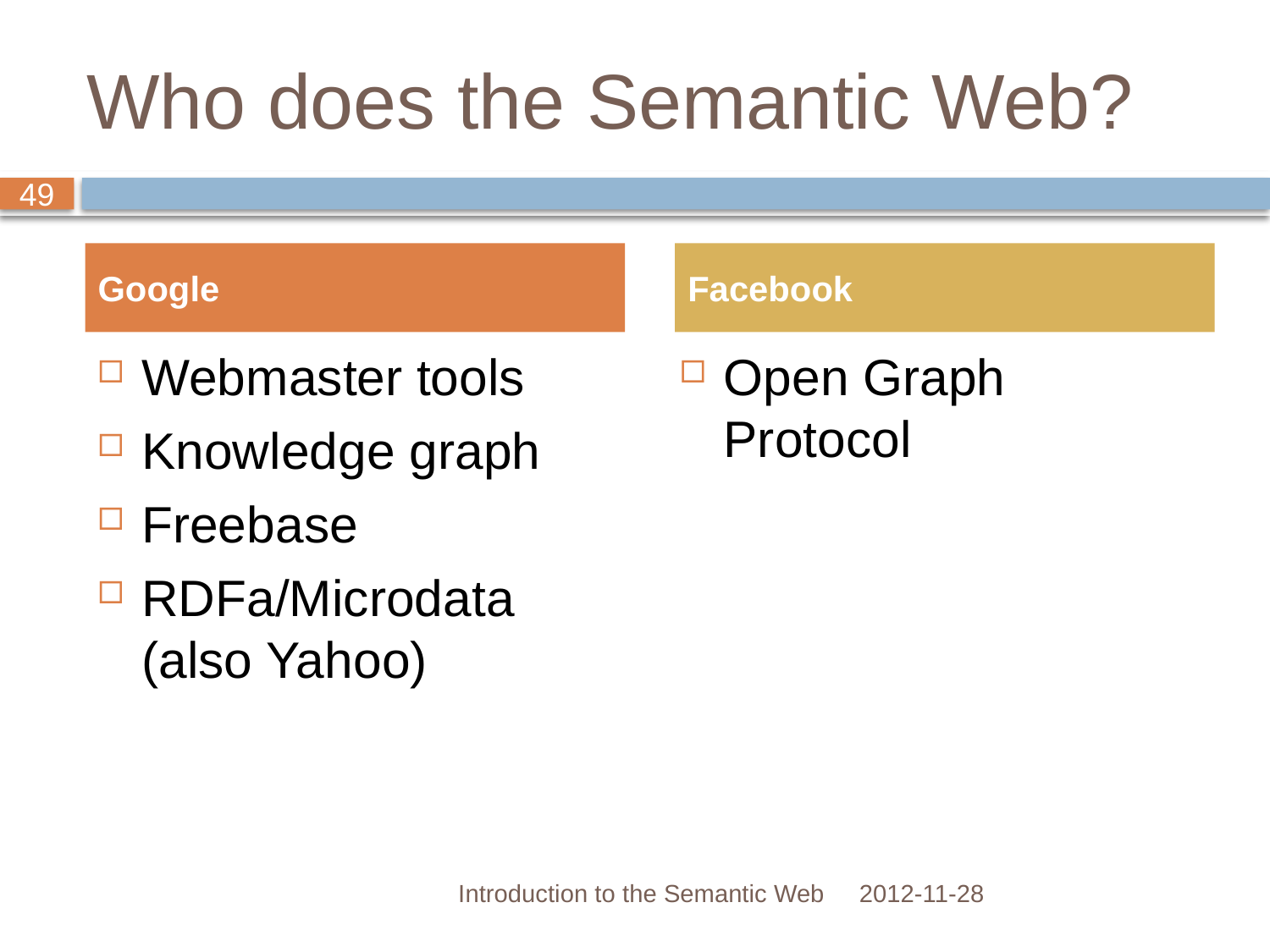

# Who does the Semantic Web?
49
Google
Facebook
Webmaster tools
Knowledge graph
Freebase
RDFa/Microdata (also Yahoo)
Open Graph Protocol
Introduction to the Semantic Web
2012-11-28